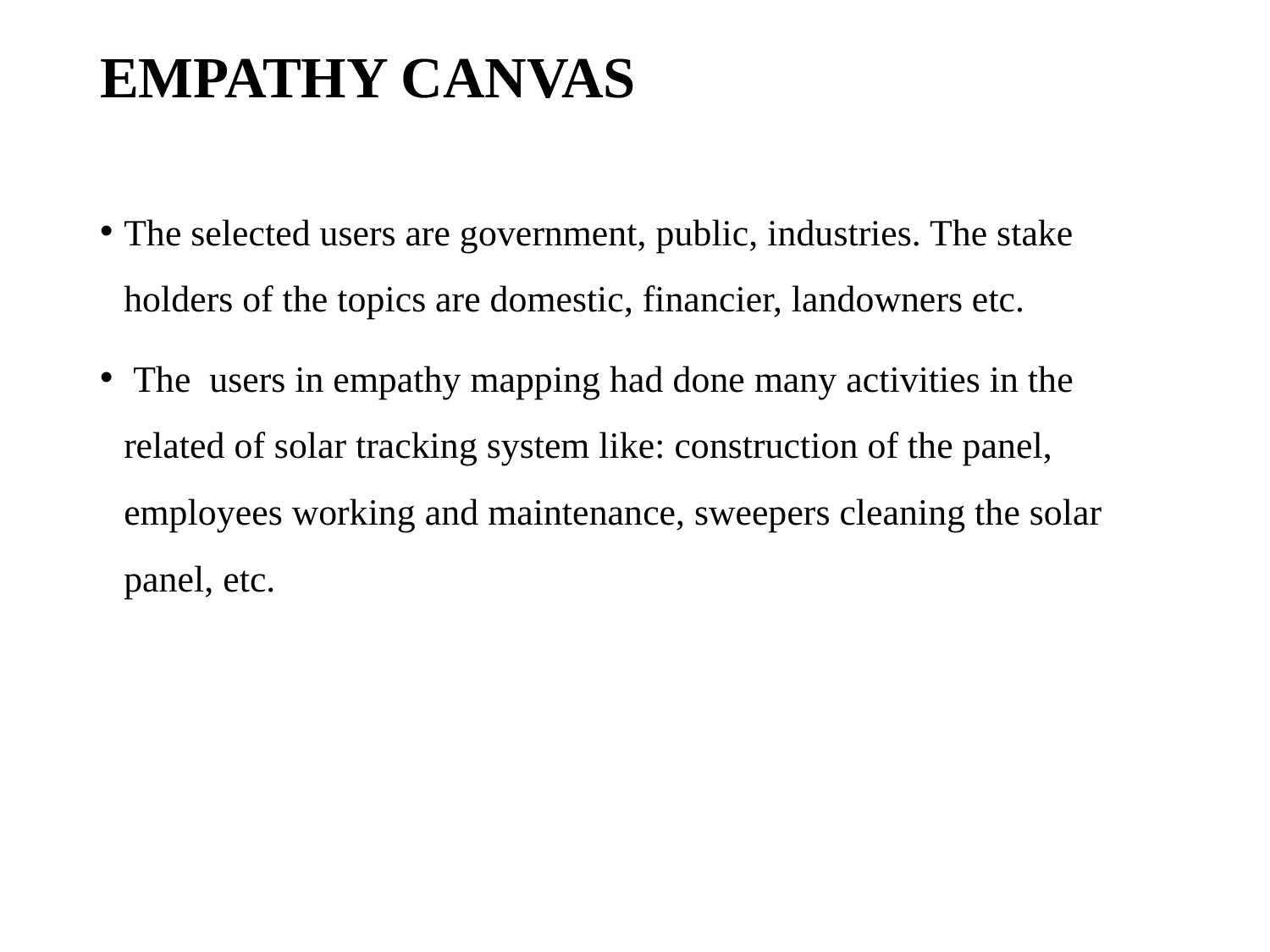

# EMPATHY CANVAS
The selected users are government, public, industries. The stake holders of the topics are domestic, financier, landowners etc.
 The  users in empathy mapping had done many activities in the related of solar tracking system like: construction of the panel, employees working and maintenance, sweepers cleaning the solar panel, etc.